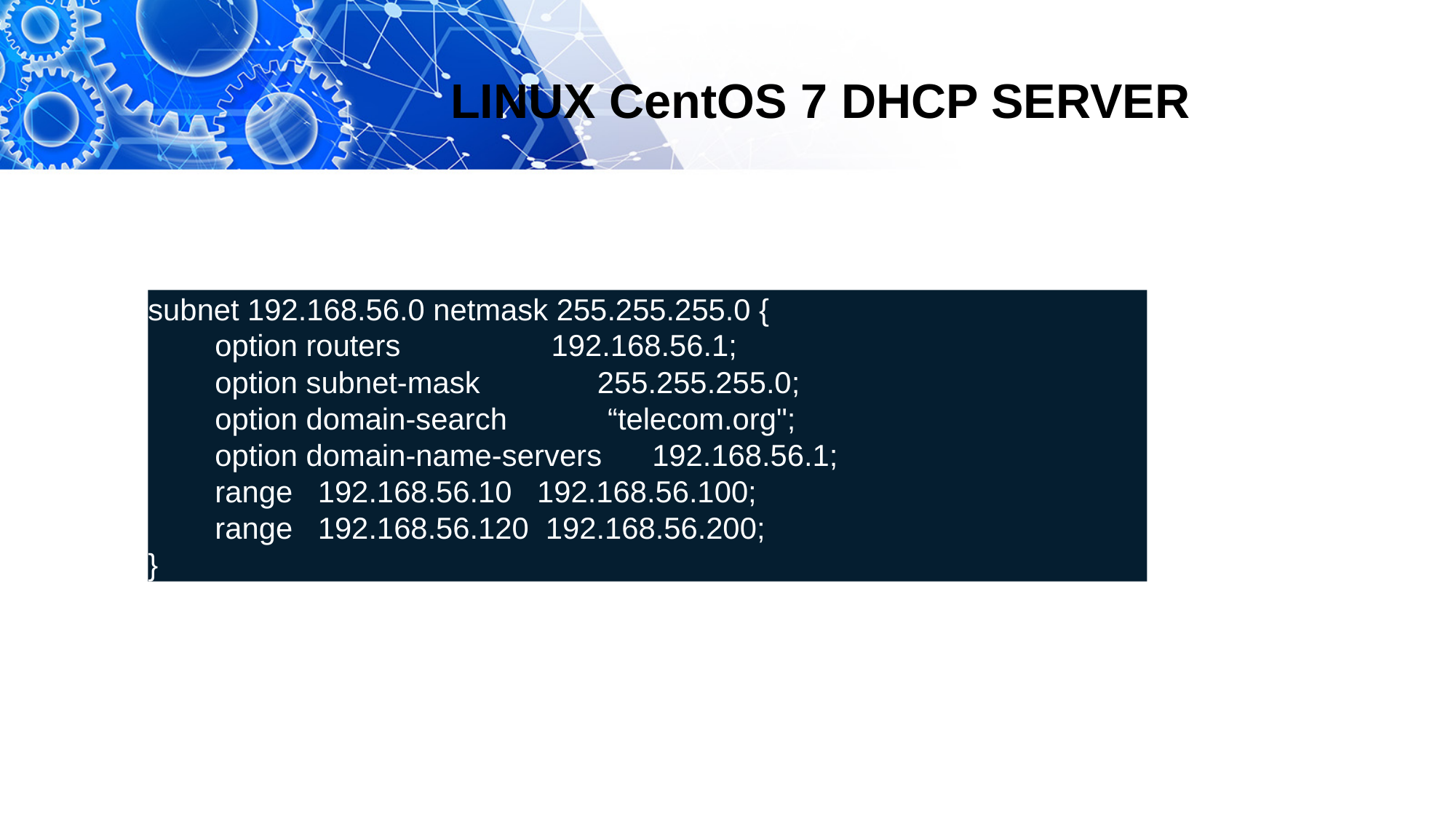

LINUX CentOS 7 DHCP SERVER
subnet 192.168.56.0 netmask 255.255.255.0 {
        option routers                  192.168.56.1;
        option subnet-mask              255.255.255.0;
        option domain-search            “telecom.org";
        option domain-name-servers      192.168.56.1;
        range   192.168.56.10   192.168.56.100;
        range   192.168.56.120  192.168.56.200;
}